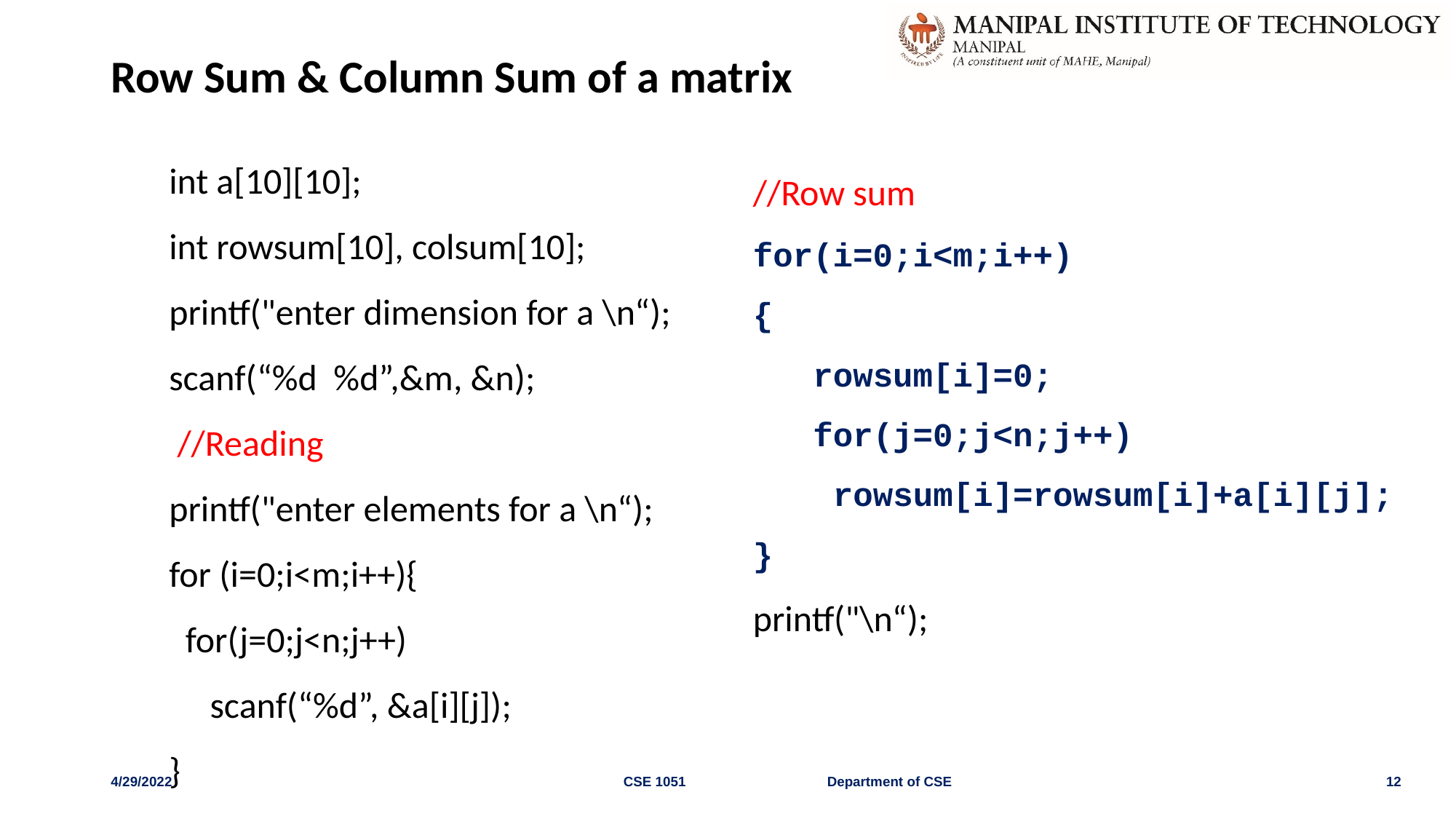

# Row Sum & Column Sum of a matrix
int a[10][10];
int rowsum[10], colsum[10];
printf("enter dimension for a \n“);
scanf(“%d  %d”,&m, &n);
 //Reading
printf("enter elements for a \n“);
for (i=0;i<m;i++){
  for(j=0;j<n;j++)
     scanf(“%d”, &a[i][j]);
}
//Row sum
for(i=0;i<m;i++)
{
   rowsum[i]=0;
   for(j=0;j<n;j++)
    rowsum[i]=rowsum[i]+a[i][j];
}
printf("\n“);
4/29/2022
CSE 1051                                     Department of CSE
12